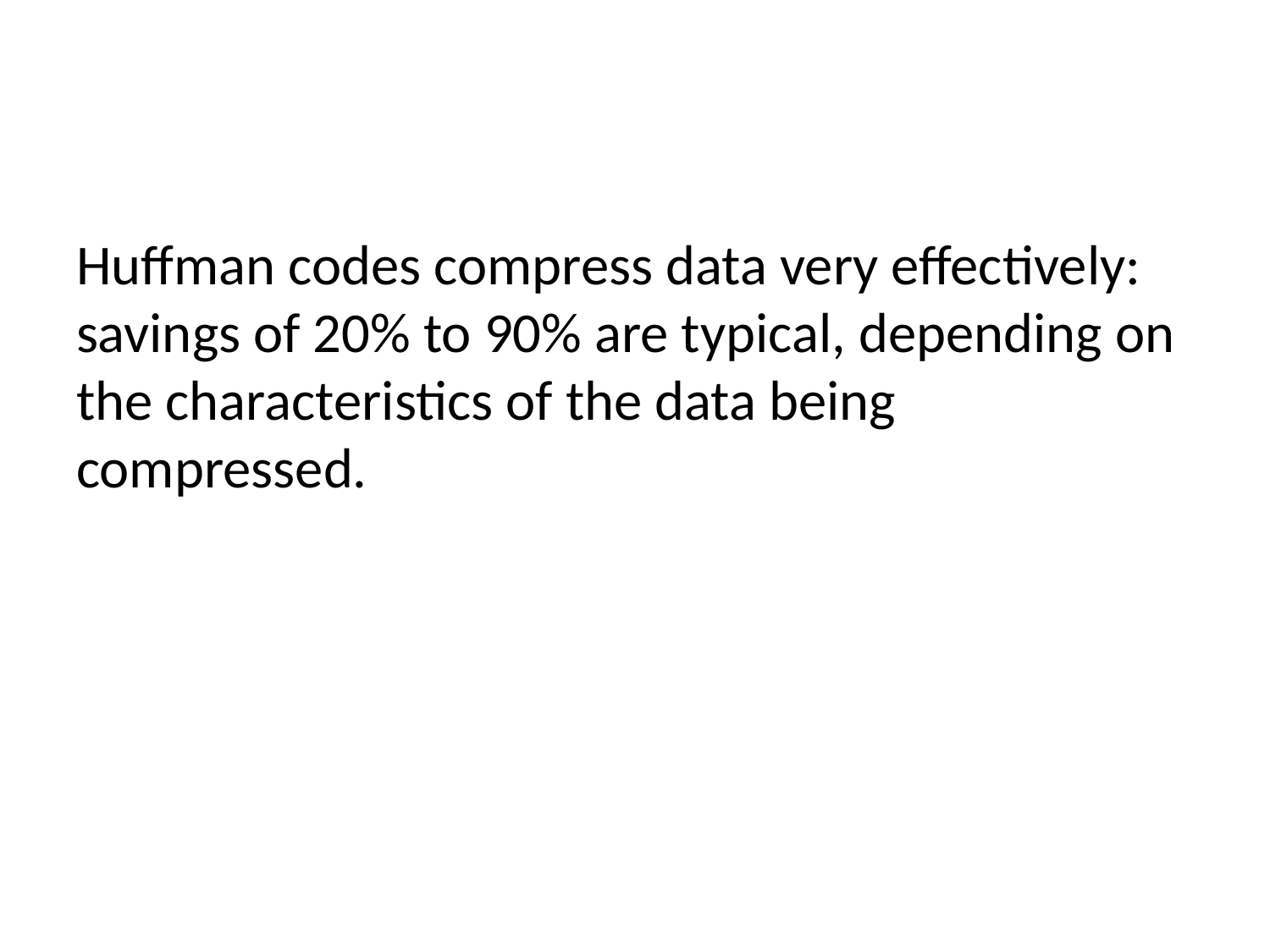

#
Huffman codes compress data very effectively: savings of 20% to 90% are typical, depending on the characteristics of the data being compressed.